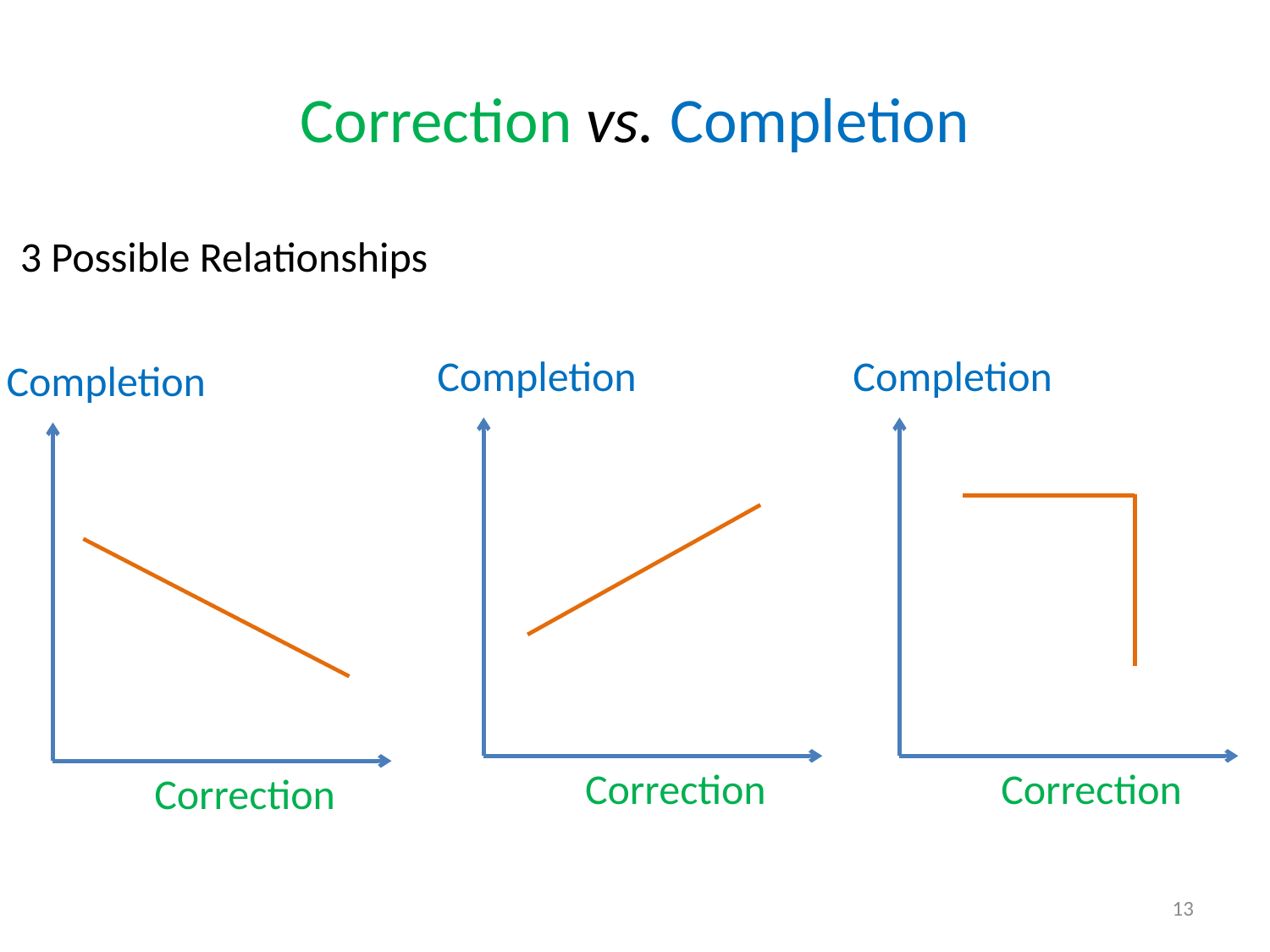

# Correction vs. Completion
3 Possible Relationships
Completion

Completion

Completion
Correction

Correction

Correction
13